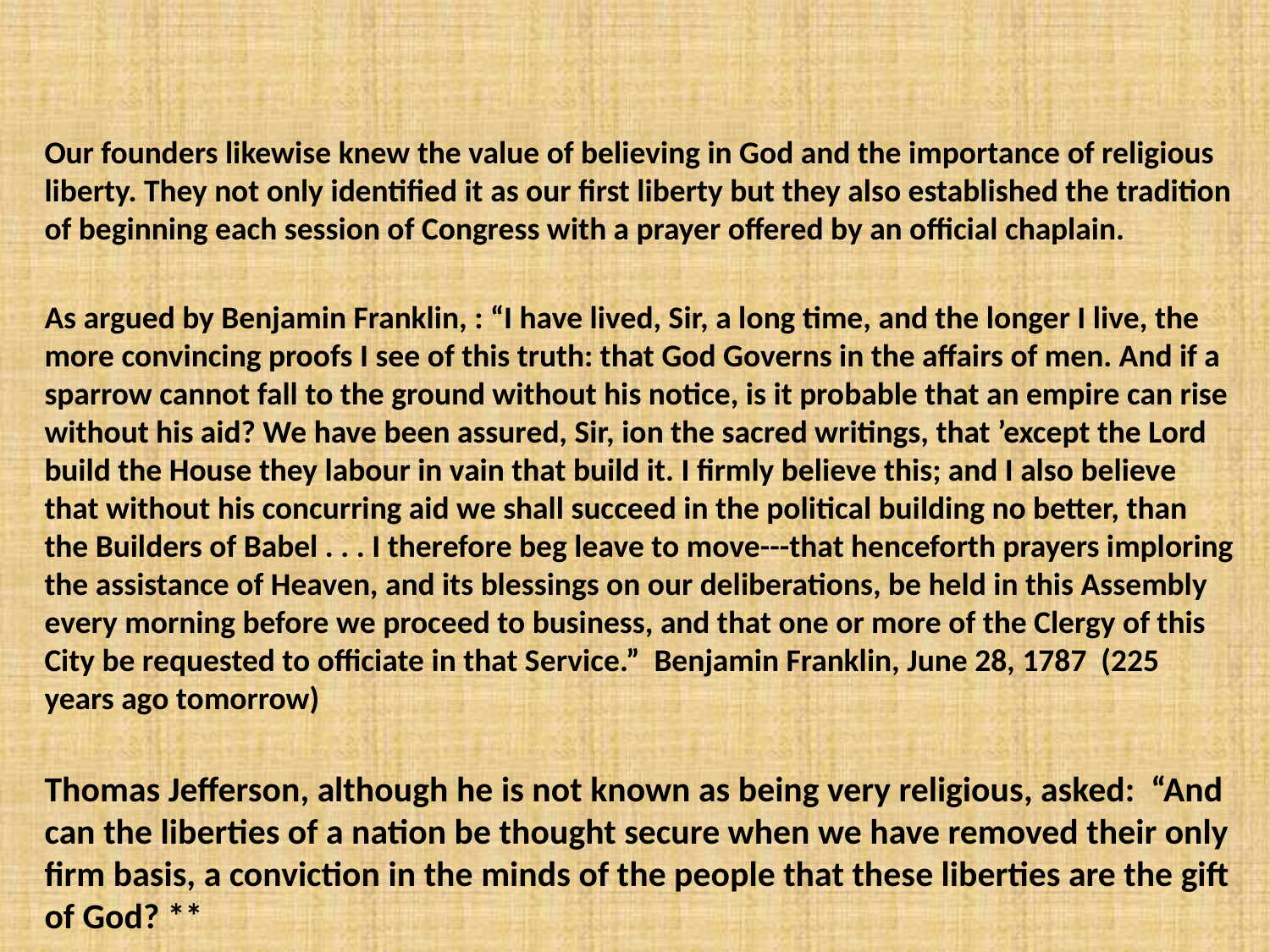

# Our founders likewise knew the value of believing in God and the importance of religious liberty. They not only identified it as our first liberty but they also established the tradition of beginning each session of Congress with a prayer offered by an official chaplain. As argued by Benjamin Franklin, : “I have lived, Sir, a long time, and the longer I live, the more convincing proofs I see of this truth: that God Governs in the affairs of men. And if a sparrow cannot fall to the ground without his notice, is it probable that an empire can rise without his aid? We have been assured, Sir, ion the sacred writings, that ’except the Lord build the House they labour in vain that build it. I firmly believe this; and I also believe that without his concurring aid we shall succeed in the political building no better, than the Builders of Babel . . . I therefore beg leave to move---that henceforth prayers imploring the assistance of Heaven, and its blessings on our deliberations, be held in this Assembly every morning before we proceed to business, and that one or more of the Clergy of this City be requested to officiate in that Service.”  Benjamin Franklin, June 28, 1787  (225 years ago tomorrow) Thomas Jefferson, although he is not known as being very religious, asked:  “And can the liberties of a nation be thought secure when we have removed their only firm basis, a conviction in the minds of the people that these liberties are the gift of God? **